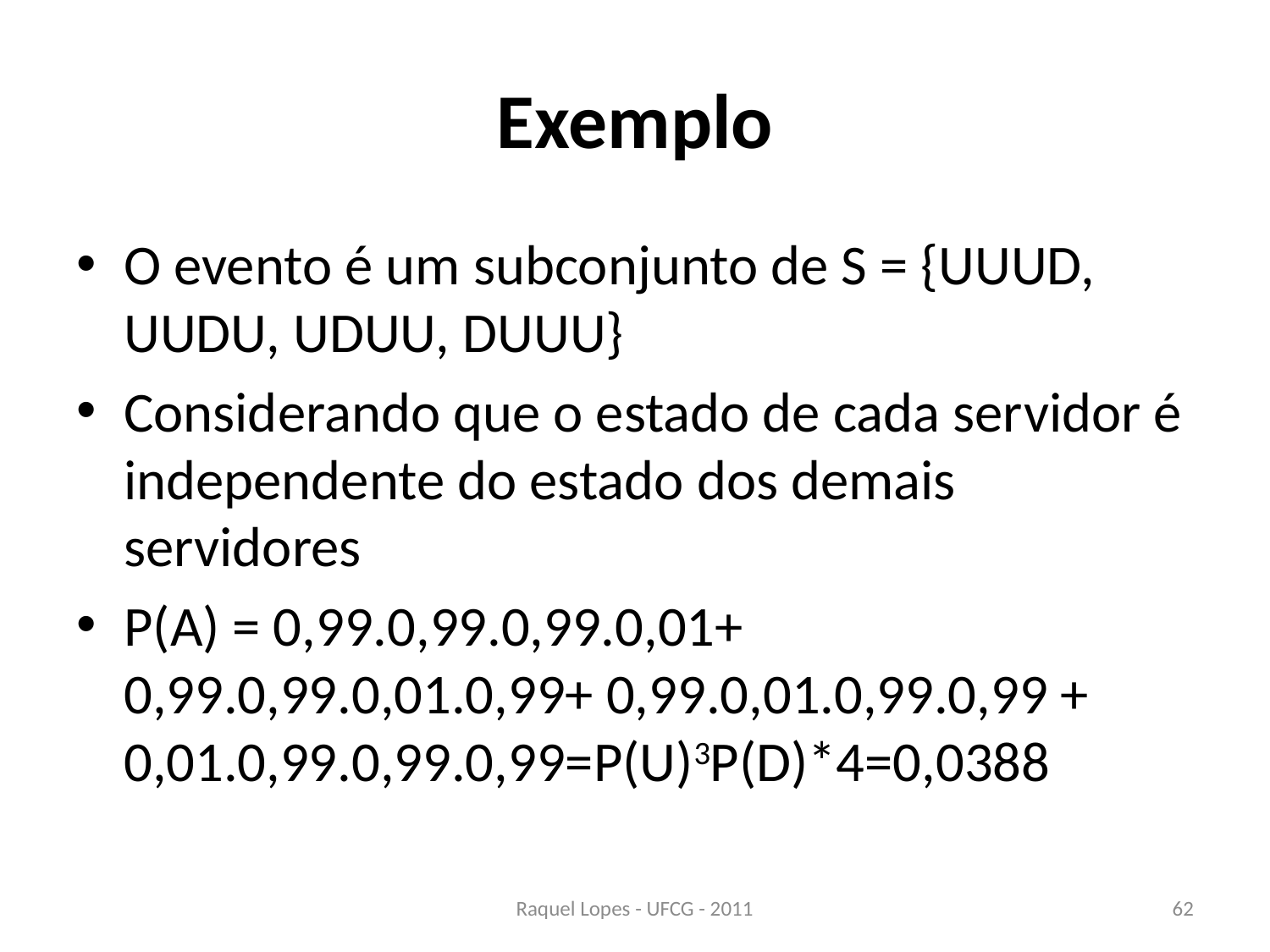

# Exemplo
O evento é um subconjunto de S = {UUUD, UUDU, UDUU, DUUU}
Considerando que o estado de cada servidor é independente do estado dos demais servidores
P(A) = 0,99.0,99.0,99.0,01+ 0,99.0,99.0,01.0,99+ 0,99.0,01.0,99.0,99 + 0,01.0,99.0,99.0,99=P(U)3P(D)*4=0,0388
Raquel Lopes - UFCG - 2011
62